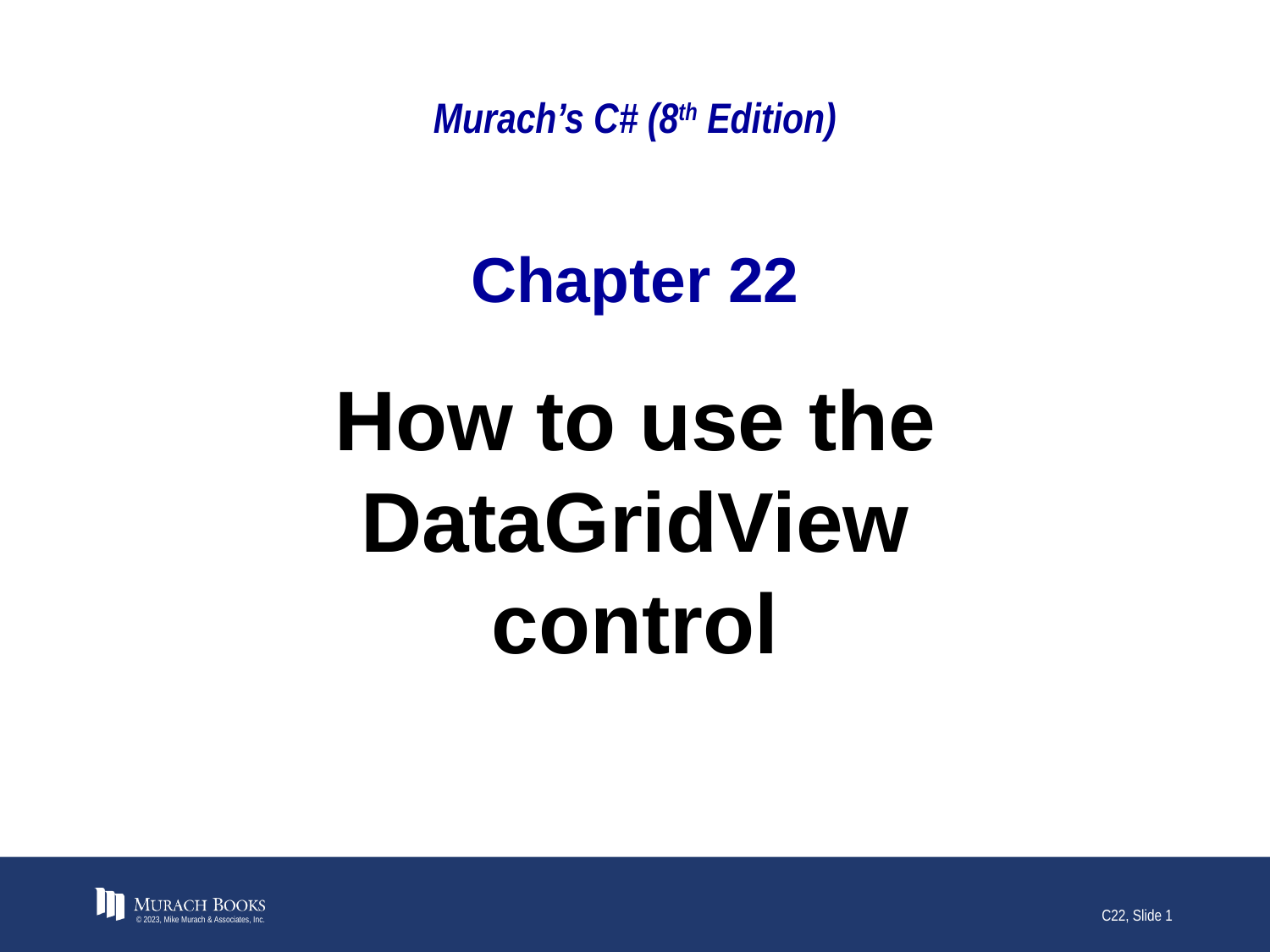

# Murach’s C# (8th Edition)
Chapter 22
How to use the
DataGridView control
© 2023, Mike Murach & Associates, Inc.

C22, Slide 1